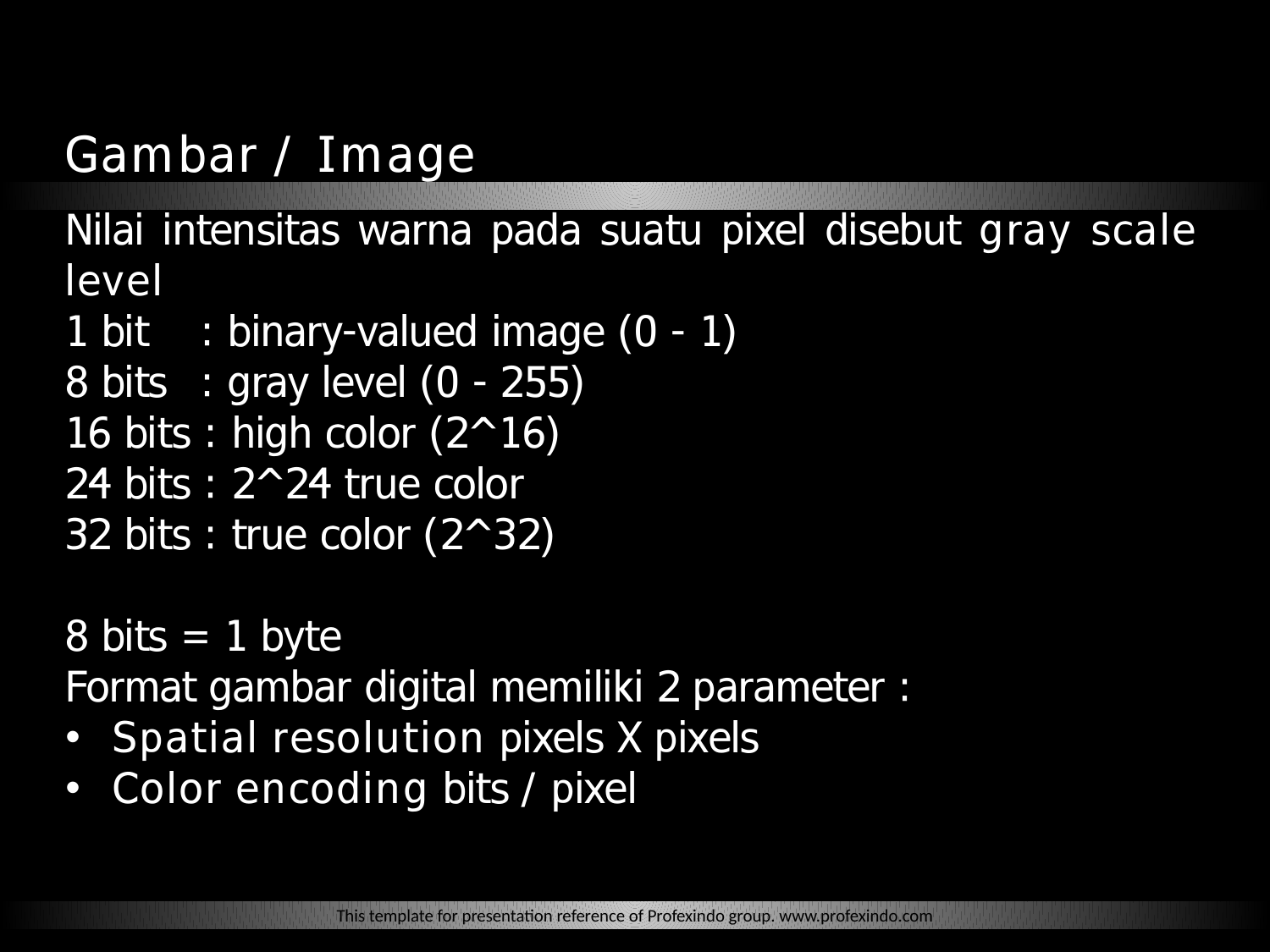

Gambar / Image
Nilai intensitas warna pada suatu pixel disebut gray scale level
1 bit 	: binary-valued image (0 - 1)
8 bits 	: gray level (0 - 255)
16 bits : high color (2^16)
24 bits : 2^24 true color
32 bits : true color (2^32)

8 bits = 1 byte
Format gambar digital memiliki 2 parameter :
Spatial resolution pixels X pixels
Color encoding bits / pixel